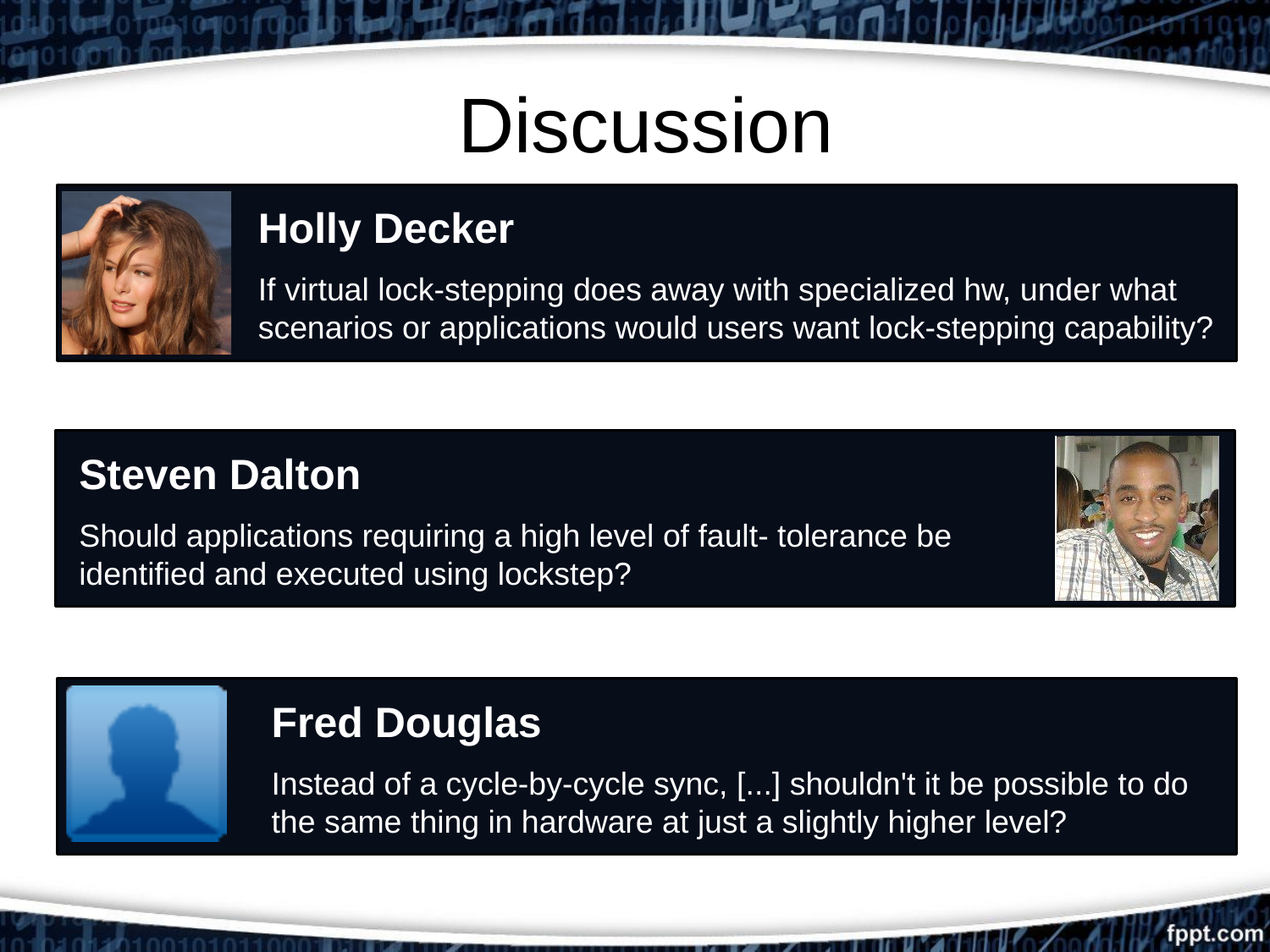

# Discussion

Holly Decker
If virtual lock-stepping does away with specialized hw, under what scenarios or applications would users want lock-stepping capability?

Steven Dalton
Should applications requiring a high level of fault- tolerance be identified and executed using lockstep?

Fred Douglas
Instead of a cycle-by-cycle sync, [...] shouldn't it be possible to do the same thing in hardware at just a slightly higher level?